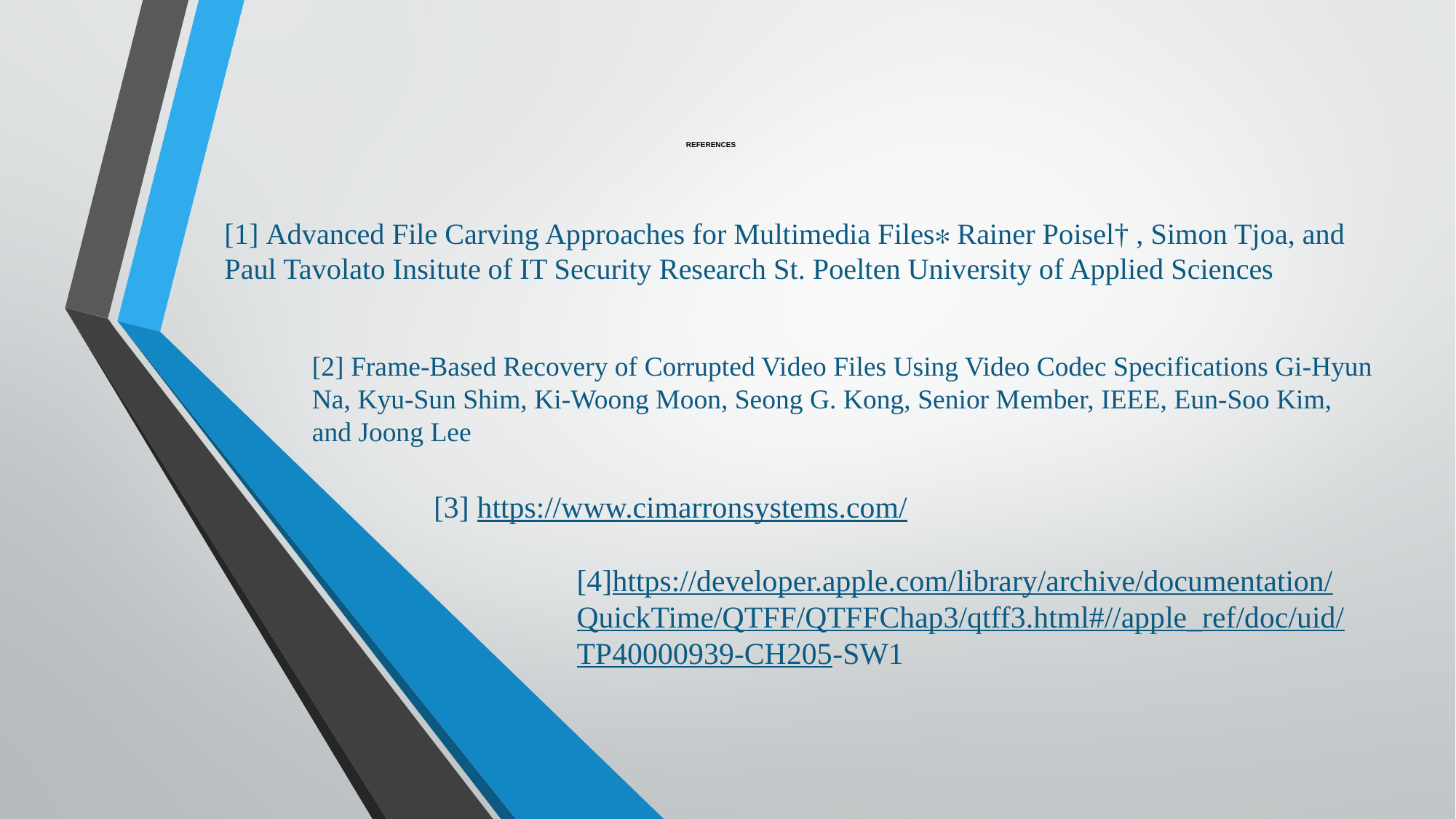

# REFERENCES
[1] Advanced File Carving Approaches for Multimedia Files∗ Rainer Poisel† , Simon Tjoa, and Paul Tavolato Insitute of IT Security Research St. Poelten University of Applied Sciences

[2] Frame-Based Recovery of Corrupted Video Files Using Video Codec Specifications Gi-Hyun Na, Kyu-Sun Shim, Ki-Woong Moon, Seong G. Kong, Senior Member, IEEE, Eun-Soo Kim, and Joong Lee
[3] https://www.cimarronsystems.com/
[4]https://developer.apple.com/library/archive/documentation/QuickTime/QTFF/QTFFChap3/qtff3.html#//apple_ref/doc/uid/TP40000939-CH205-SW1